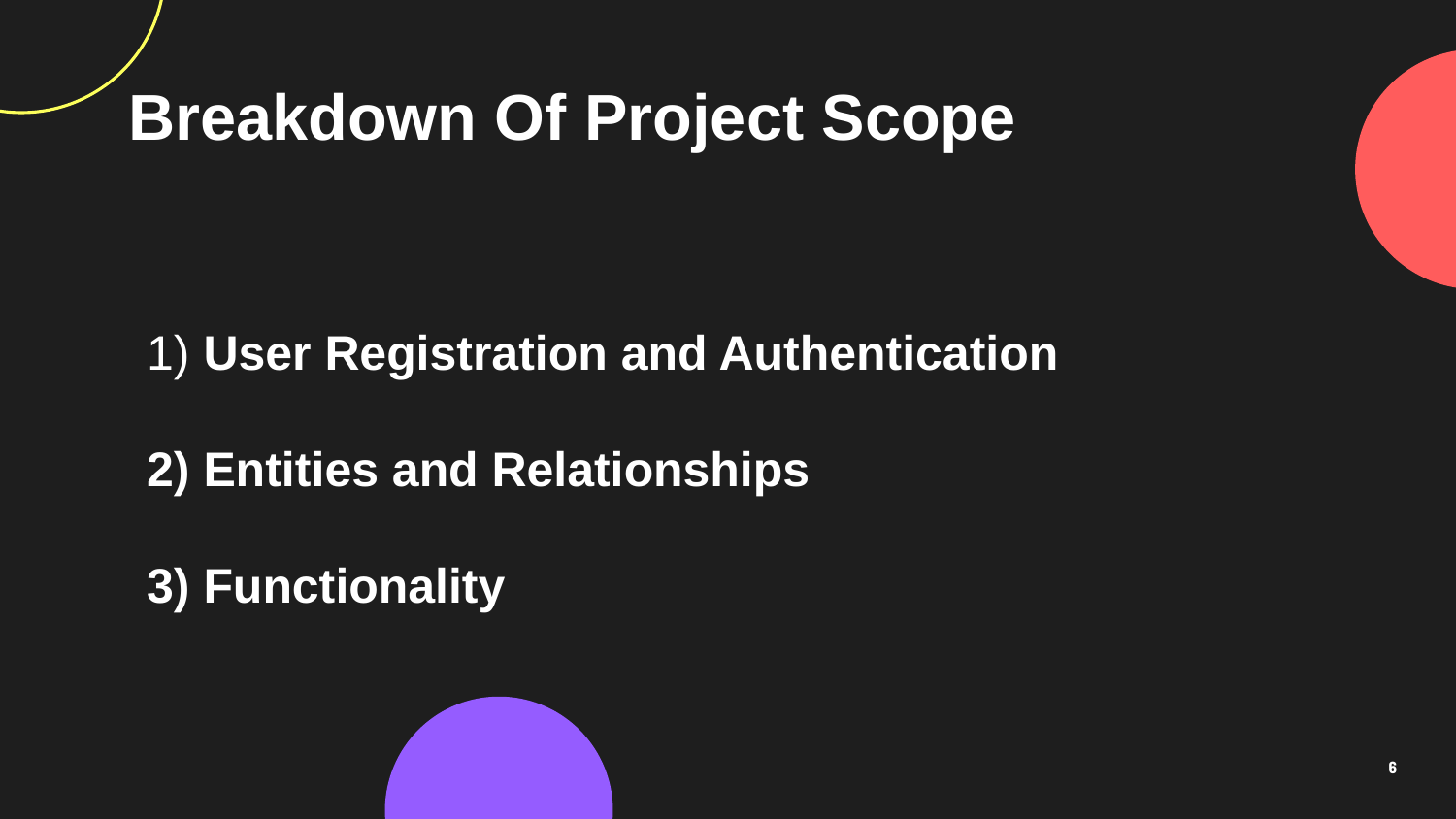

# Breakdown Of Project Scope
1) User Registration and Authentication
2) Entities and Relationships
3) Functionality
6